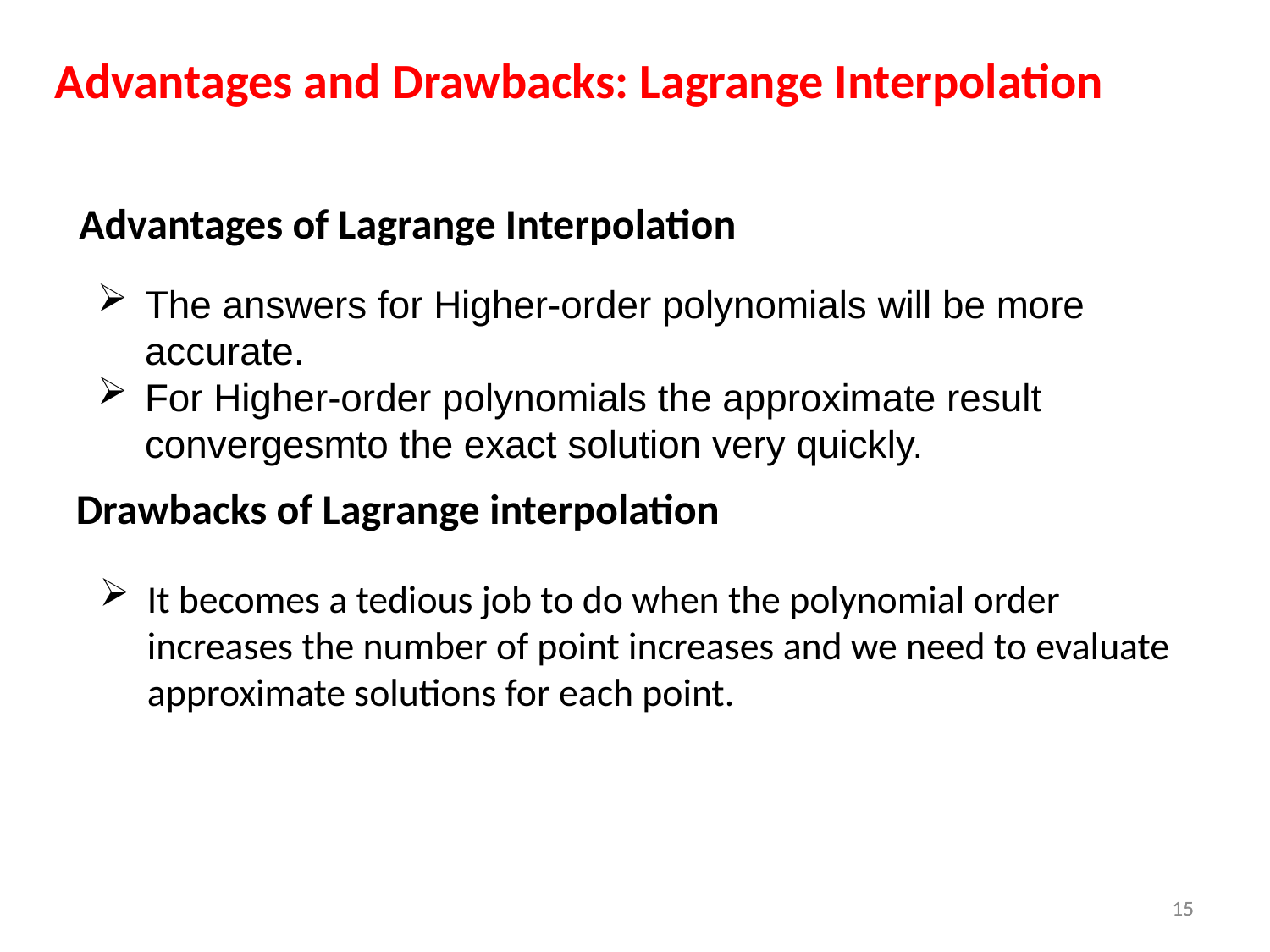

Advantages and Drawbacks: Lagrange Interpolation
Advantages of Lagrange Interpolation
The answers for Higher-order polynomials will be more accurate.
For Higher-order polynomials the approximate result convergesmto the exact solution very quickly.
Drawbacks of Lagrange interpolation
It becomes a tedious job to do when the polynomial order increases the number of point increases and we need to evaluate approximate solutions for each point.
15
15